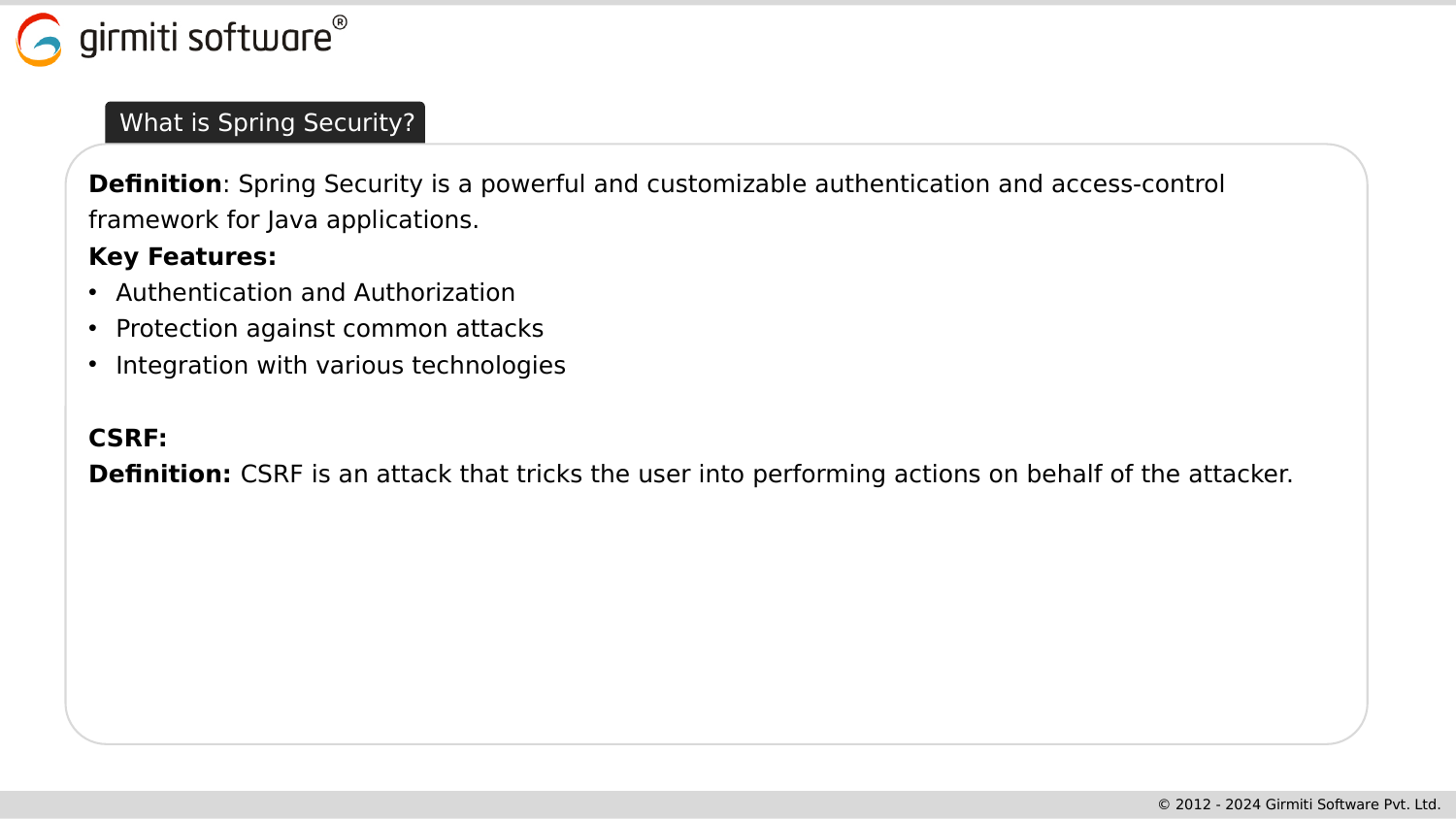

What is Spring Security?

Definition: Spring Security is a powerful and customizable authentication and access-control framework for Java applications.
Key Features:
Authentication and Authorization
Protection against common attacks
Integration with various technologies

CSRF:
Definition: CSRF is an attack that tricks the user into performing actions on behalf of the attacker.